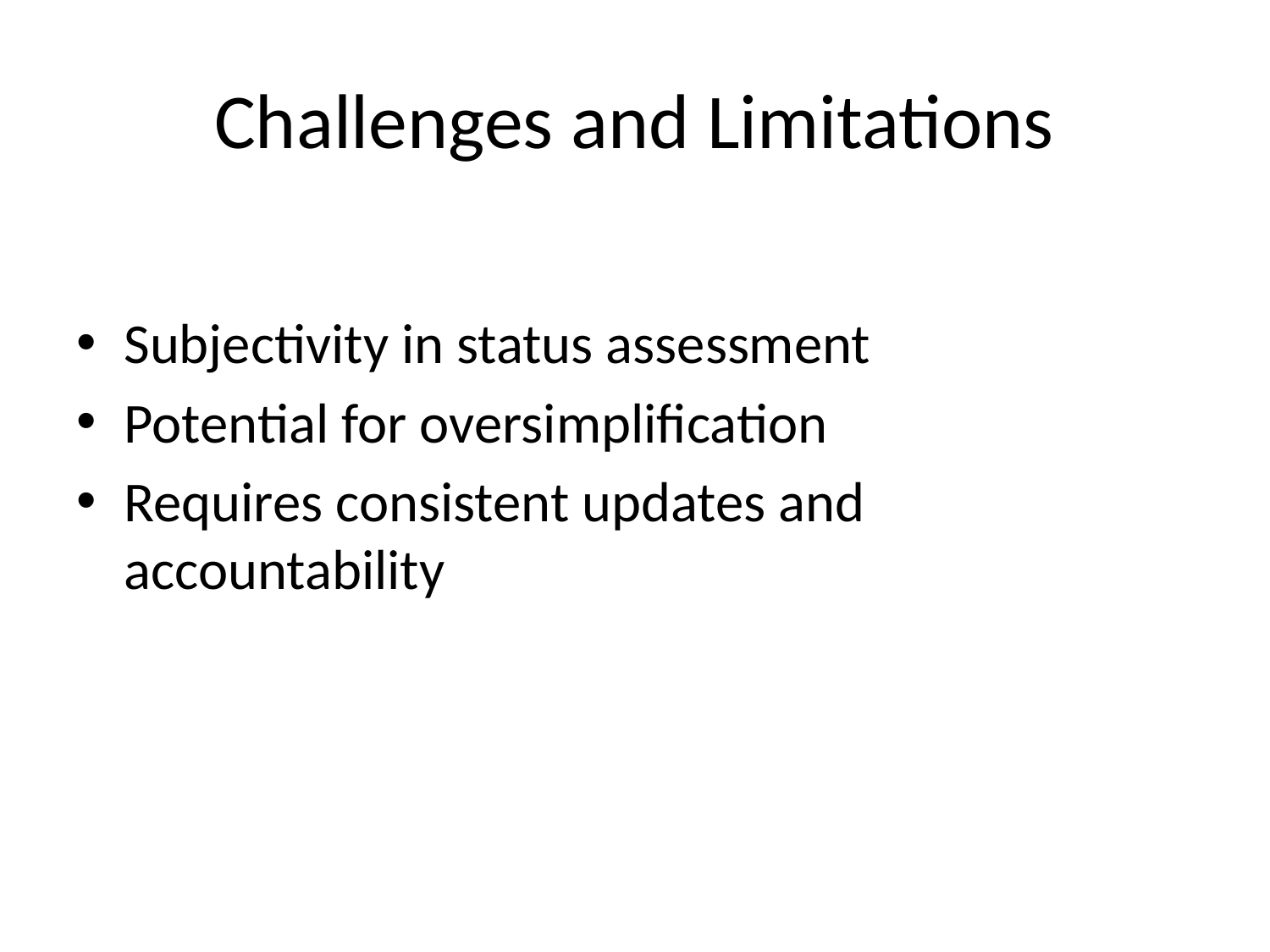

# Challenges and Limitations

Subjectivity in status assessment
Potential for oversimplification
Requires consistent updates and accountability